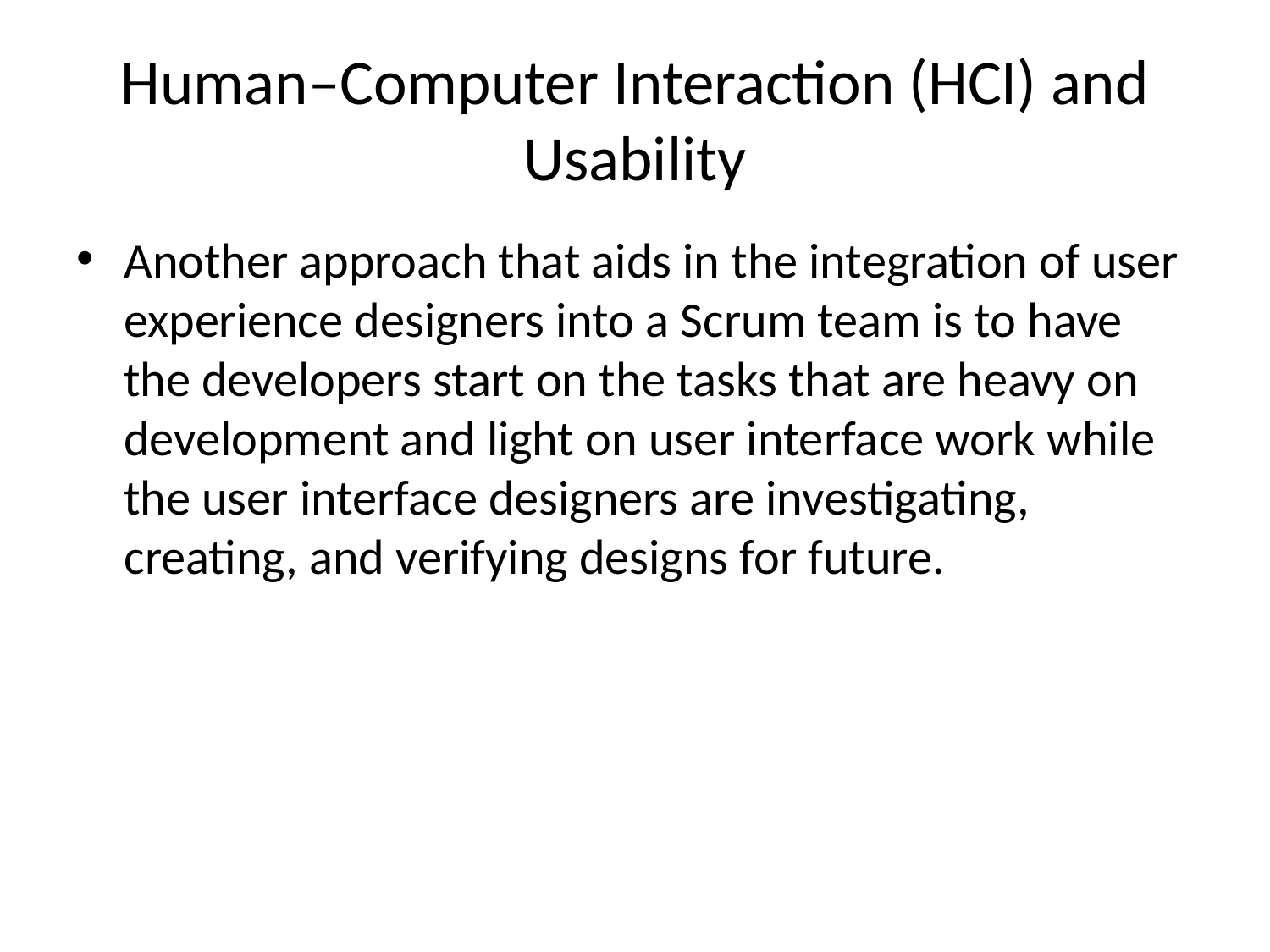

# Human–Computer Interaction (HCI) and Usability
Another approach that aids in the integration of user experience designers into a Scrum team is to have the developers start on the tasks that are heavy on development and light on user interface work while the user interface designers are investigating, creating, and verifying designs for future.